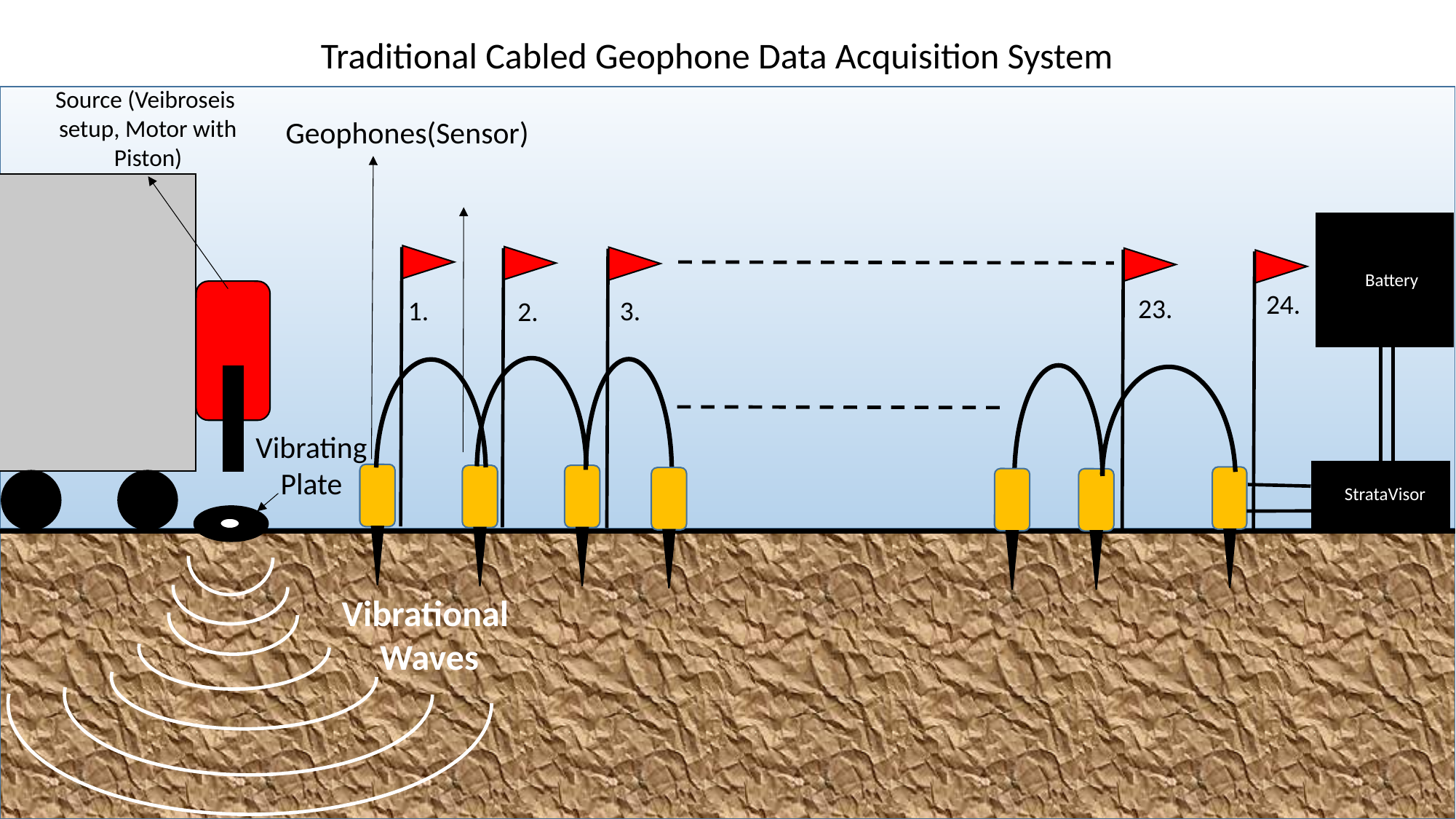

Traditional Cabled Geophone Data Acquisition System
Source (Veibroseis  setup, Motor with Piston)

Geophones(Sensor)

Battery

24.
23.
1.
3.
2.

Vibrating Plate

StrataVisor

Vibrational
Waves